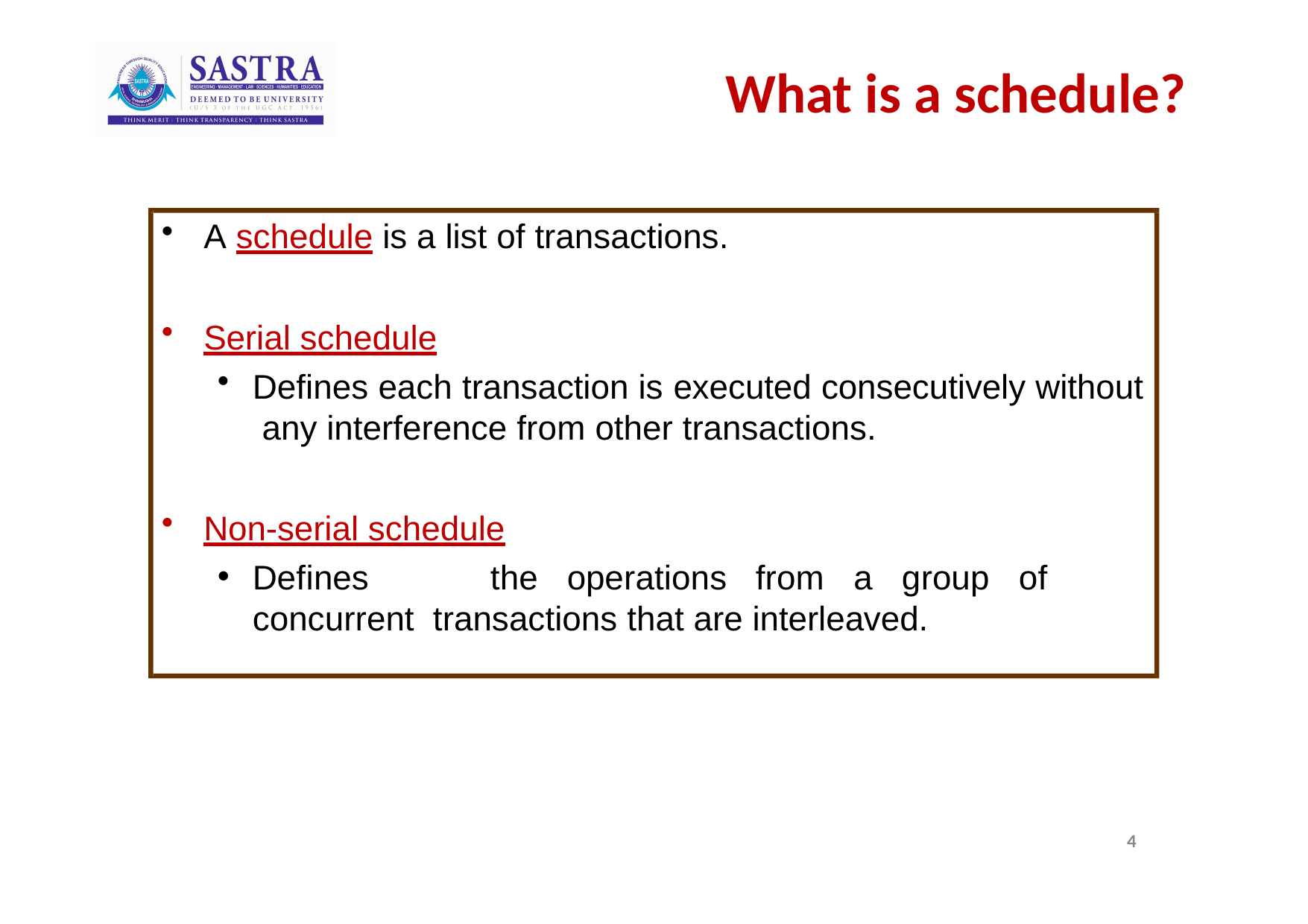

# What is a schedule?

A schedule is a list of transactions.

Serial schedule
Defines each transaction is executed consecutively without  any interference from other transactions.

Non-serial schedule
Defines	the	operations	from	a	group	of	concurrent  transactions that are interleaved.
4